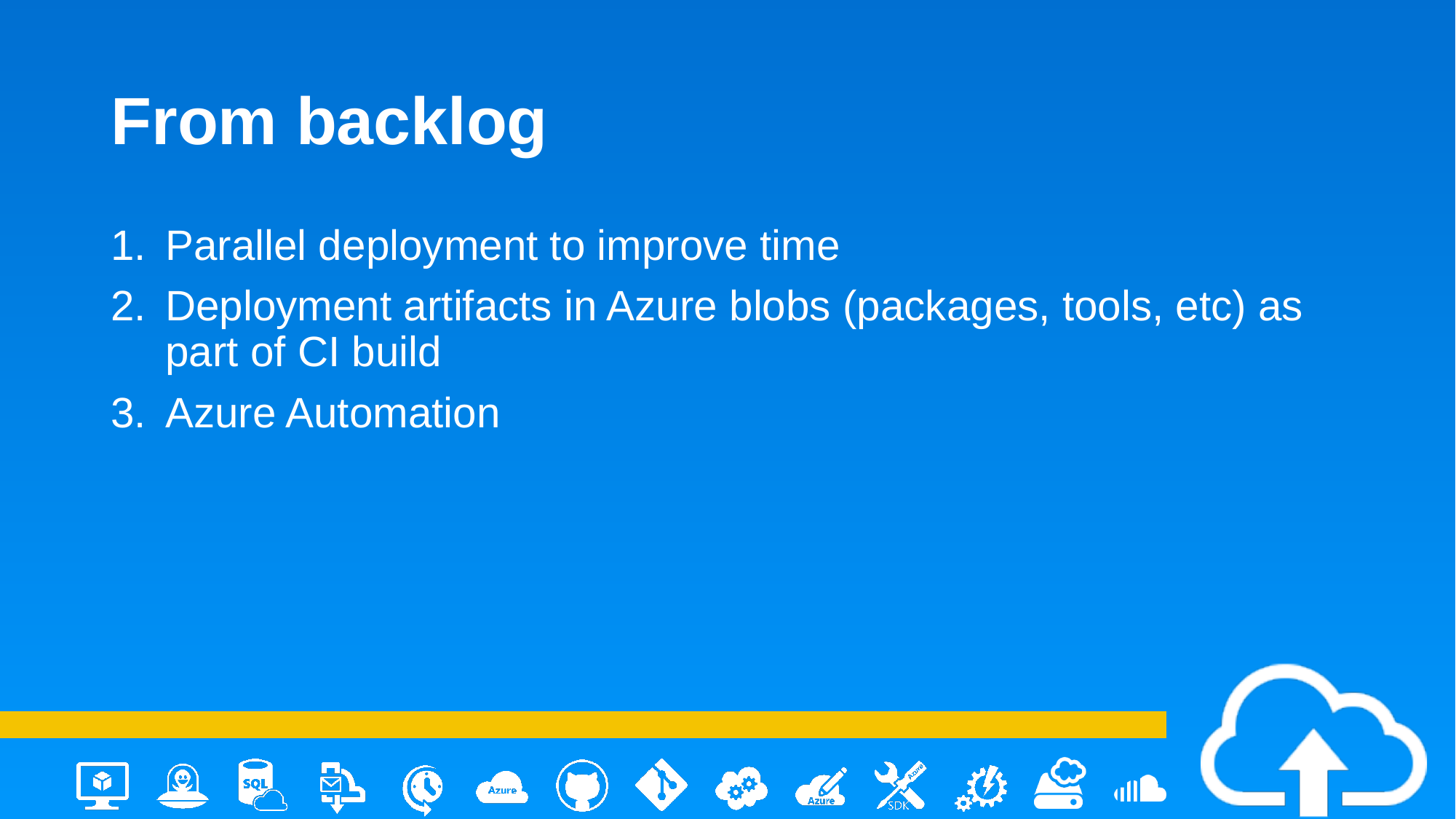

# From backlog
Parallel deployment to improve time
Deployment artifacts in Azure blobs (packages, tools, etc) as part of CI build
Azure Automation